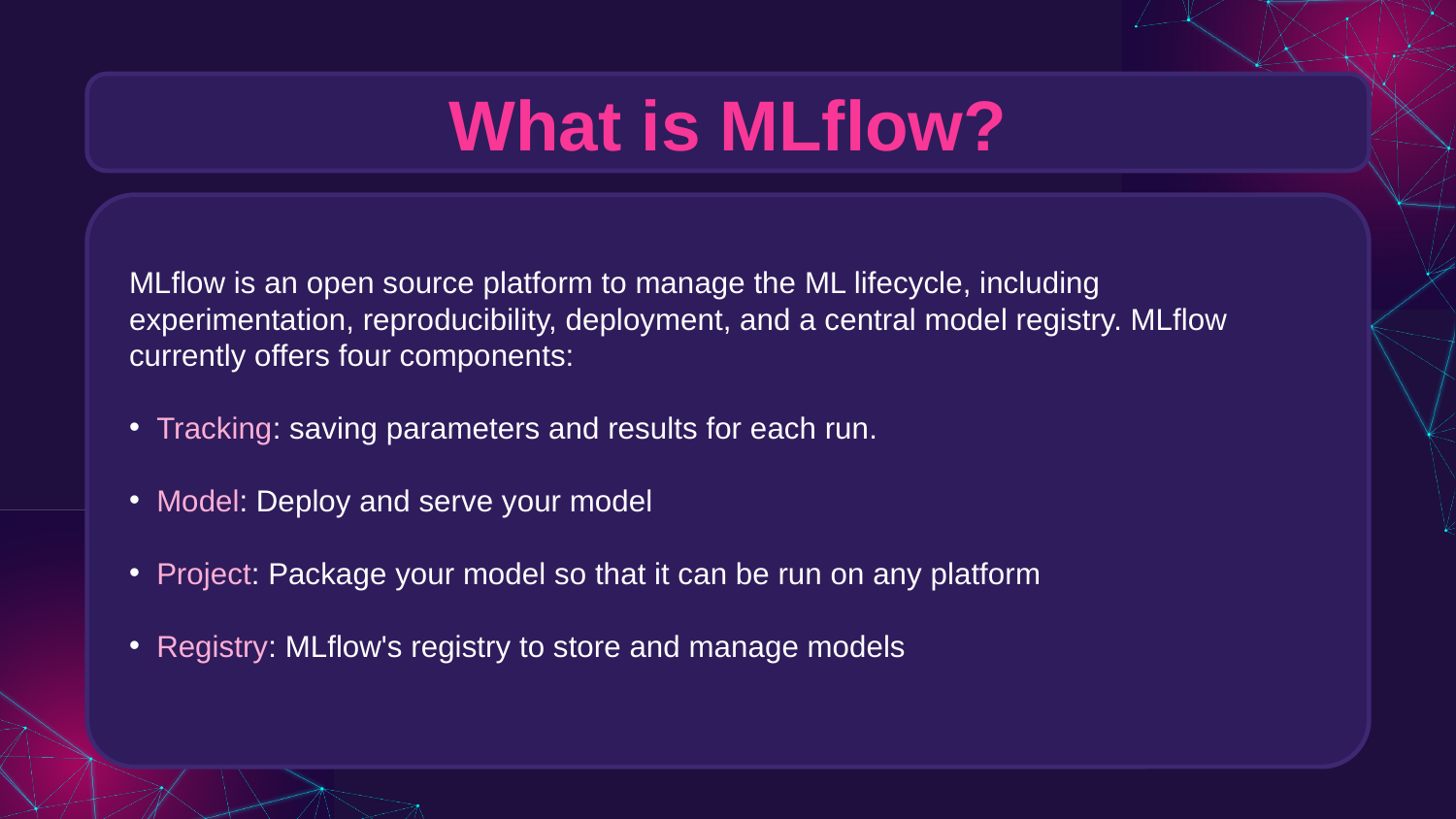

# What is MLflow?
MLflow is an open source platform to manage the ML lifecycle, including experimentation, reproducibility, deployment, and a central model registry. MLflow currently offers four components:

Tracking: saving parameters and results for each run.

Model: Deploy and serve your model

Project: Package your model so that it can be run on any platform

Registry: MLflow's registry to store and manage models